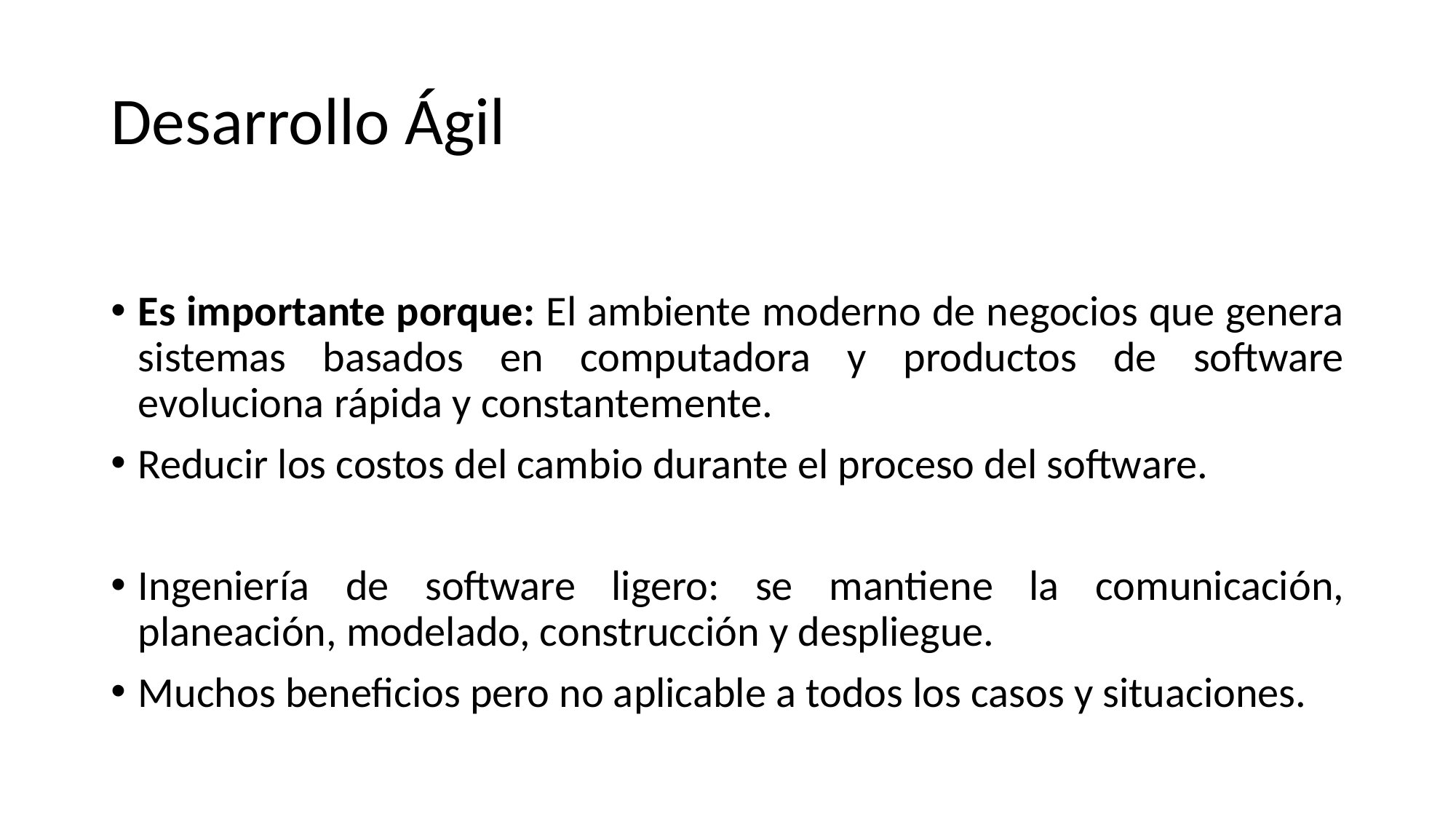

# Desarrollo Ágil

Es importante porque: El ambiente moderno de negocios que genera sistemas basados en computadora y productos de software evoluciona rápida y constantemente.
Reducir los costos del cambio durante el proceso del software.

Ingeniería de software ligero: se mantiene la comunicación, planeación, modelado, construcción y despliegue.
Muchos beneficios pero no aplicable a todos los casos y situaciones.